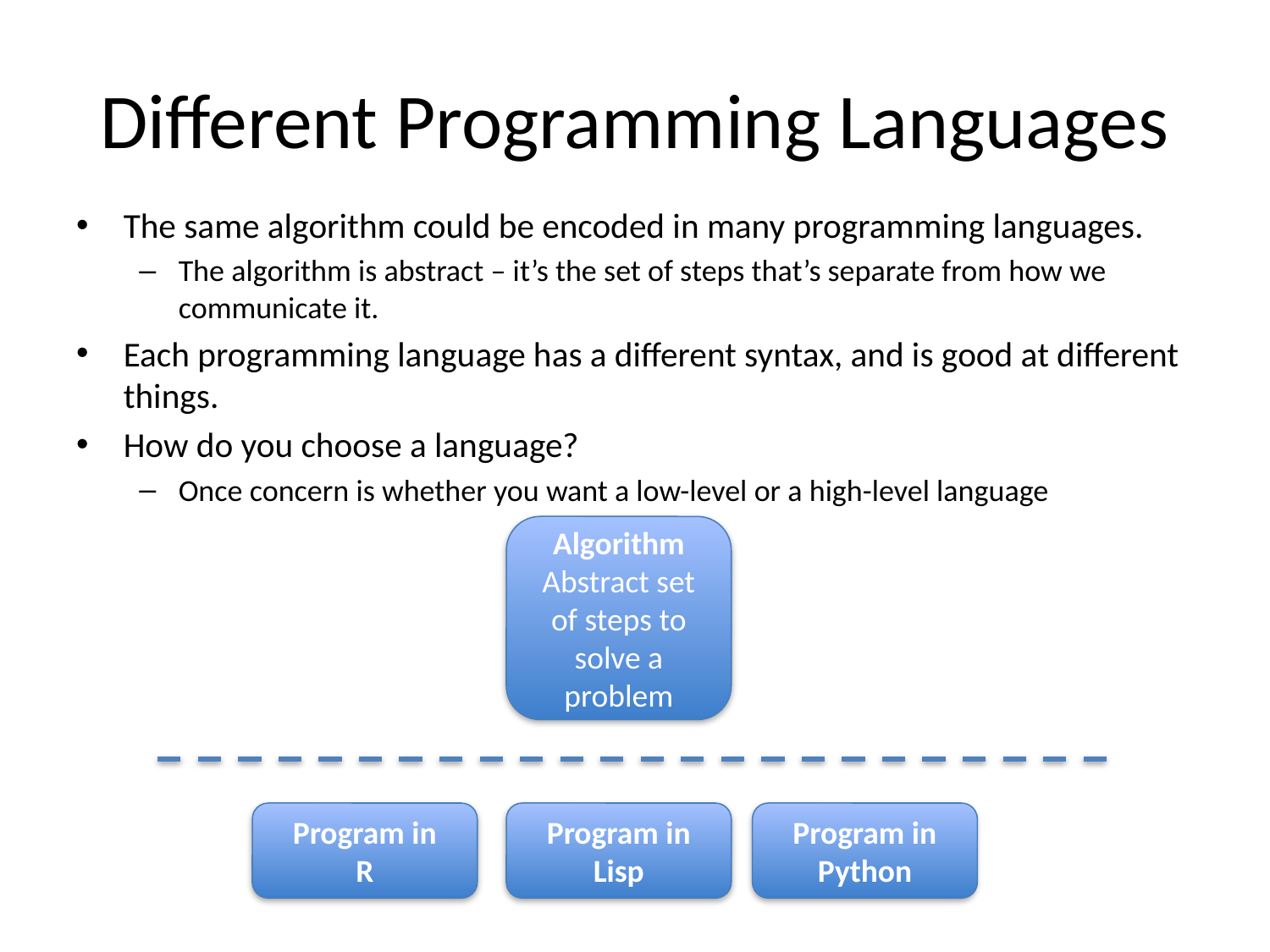

# Different Programming Languages
The same algorithm could be encoded in many programming languages.
The algorithm is abstract – it’s the set of steps that’s separate from how we communicate it.
Each programming language has a different syntax, and is good at different things.
How do you choose a language?
Once concern is whether you want a low-level or a high-level language
Algorithm
Abstract set of steps to solve a problem
Program in
R
Program in Lisp
Program in Python